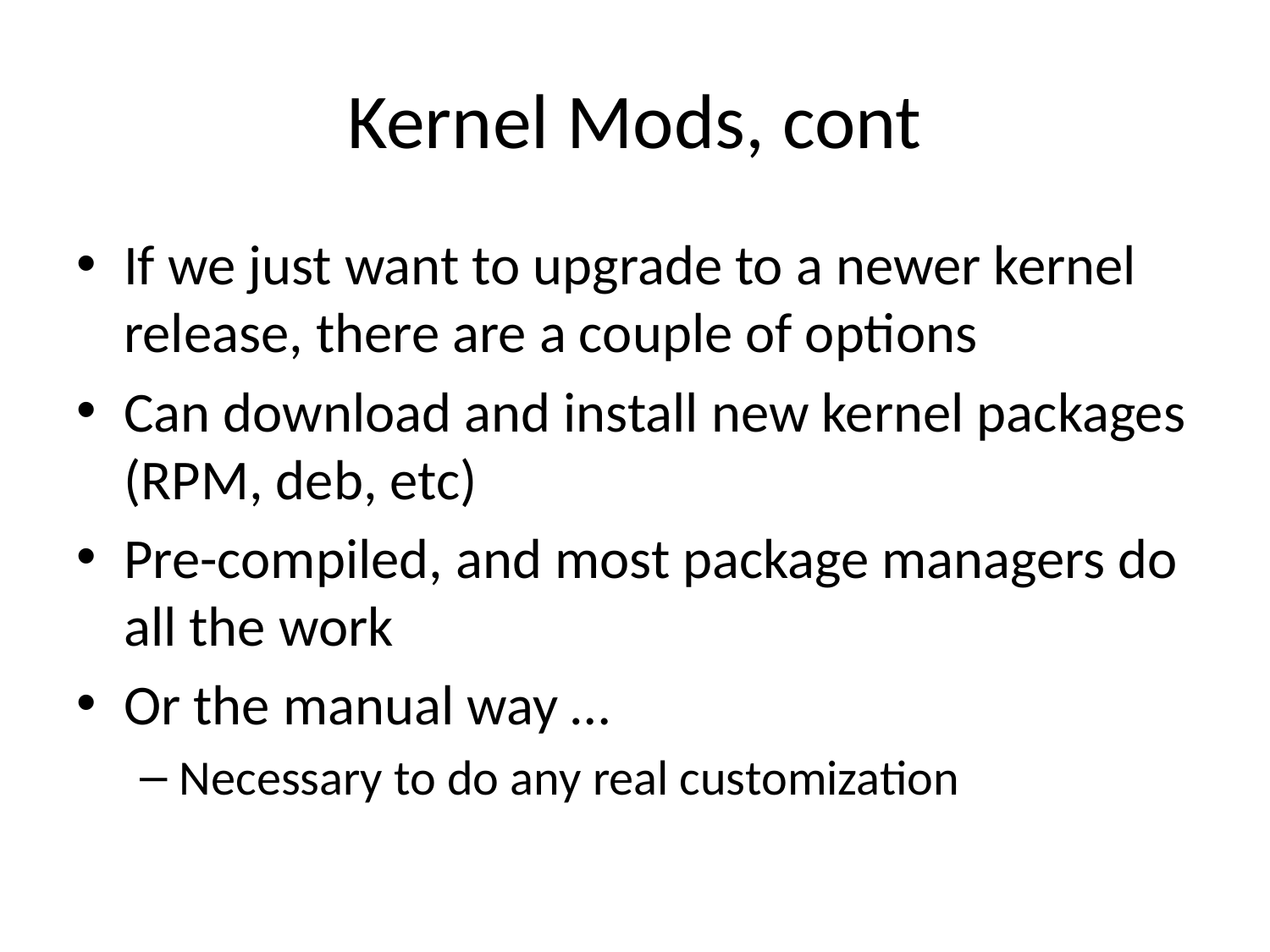

# Kernel Mods, cont
If we just want to upgrade to a newer kernel release, there are a couple of options
Can download and install new kernel packages (RPM, deb, etc)
Pre-compiled, and most package managers do all the work
Or the manual way …
Necessary to do any real customization